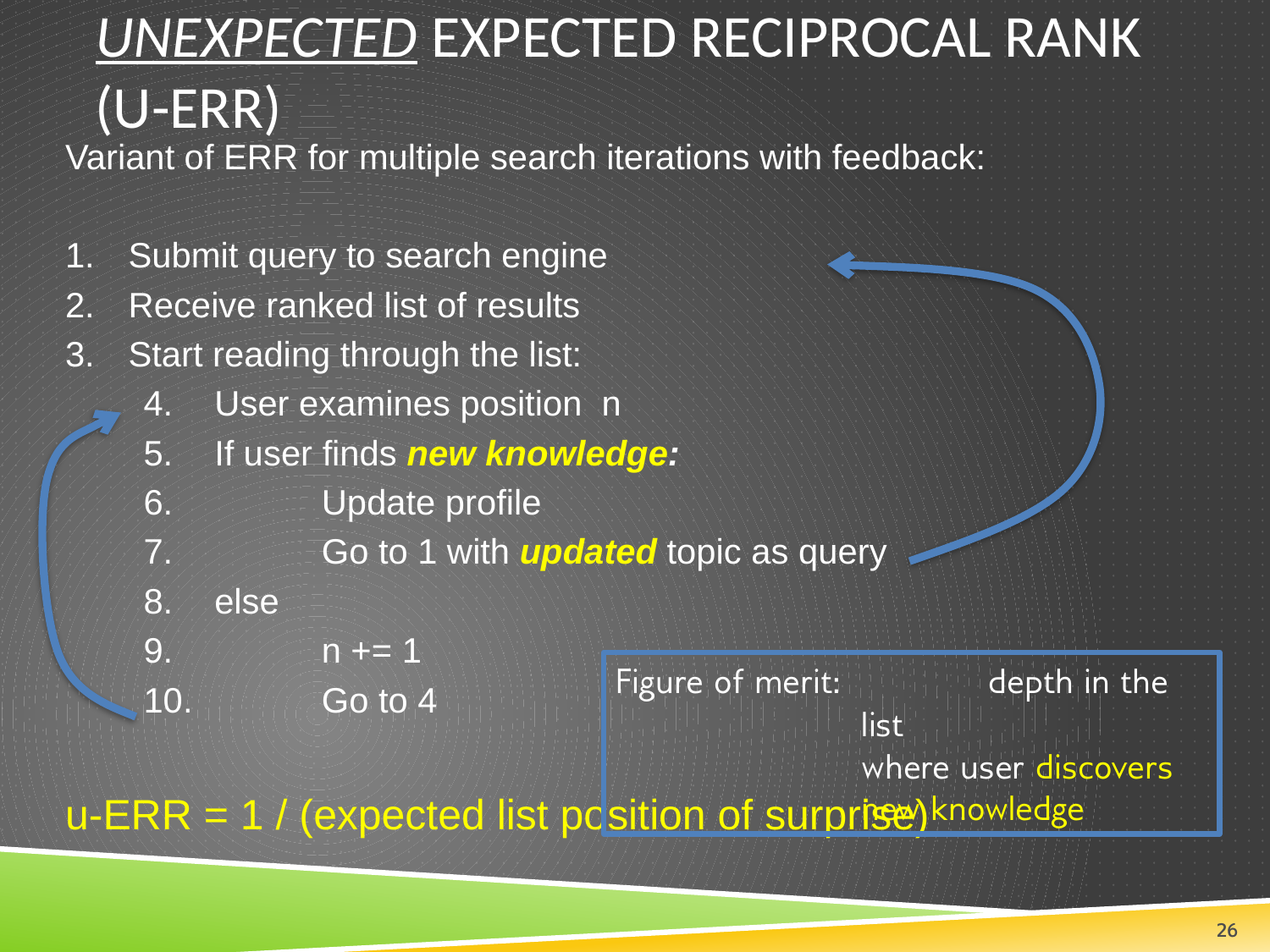

# Unexpected Expected Reciprocal Rank (u-ERR)
Variant of ERR for multiple search iterations with feedback:

Submit query to search engine
Receive ranked list of results
Start reading through the list:
User examines position  n
If user finds new knowledge:
           Update profile
           Go to 1 with updated topic as query
else
           n += 1
           Go to 4

u-ERR = 1 / (expected list position of surprise)

Figure of merit:  	depth in the list
	where user discovers new knowledge
26